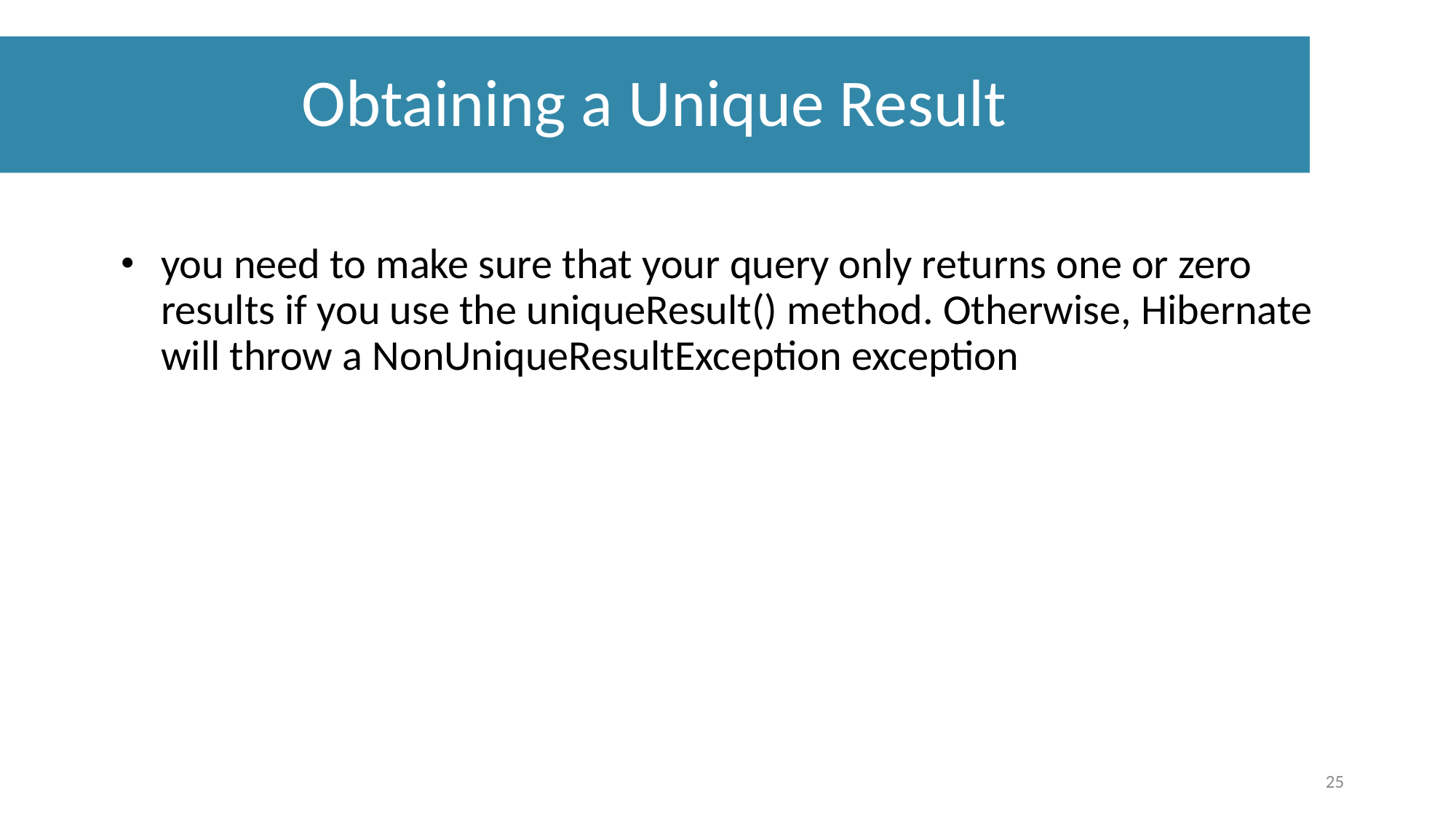

Obtaining a Unique Result
you need to make sure that your query only returns one or zero results if you use the uniqueResult() method. Otherwise, Hibernate will throw a NonUniqueResultException exception

25